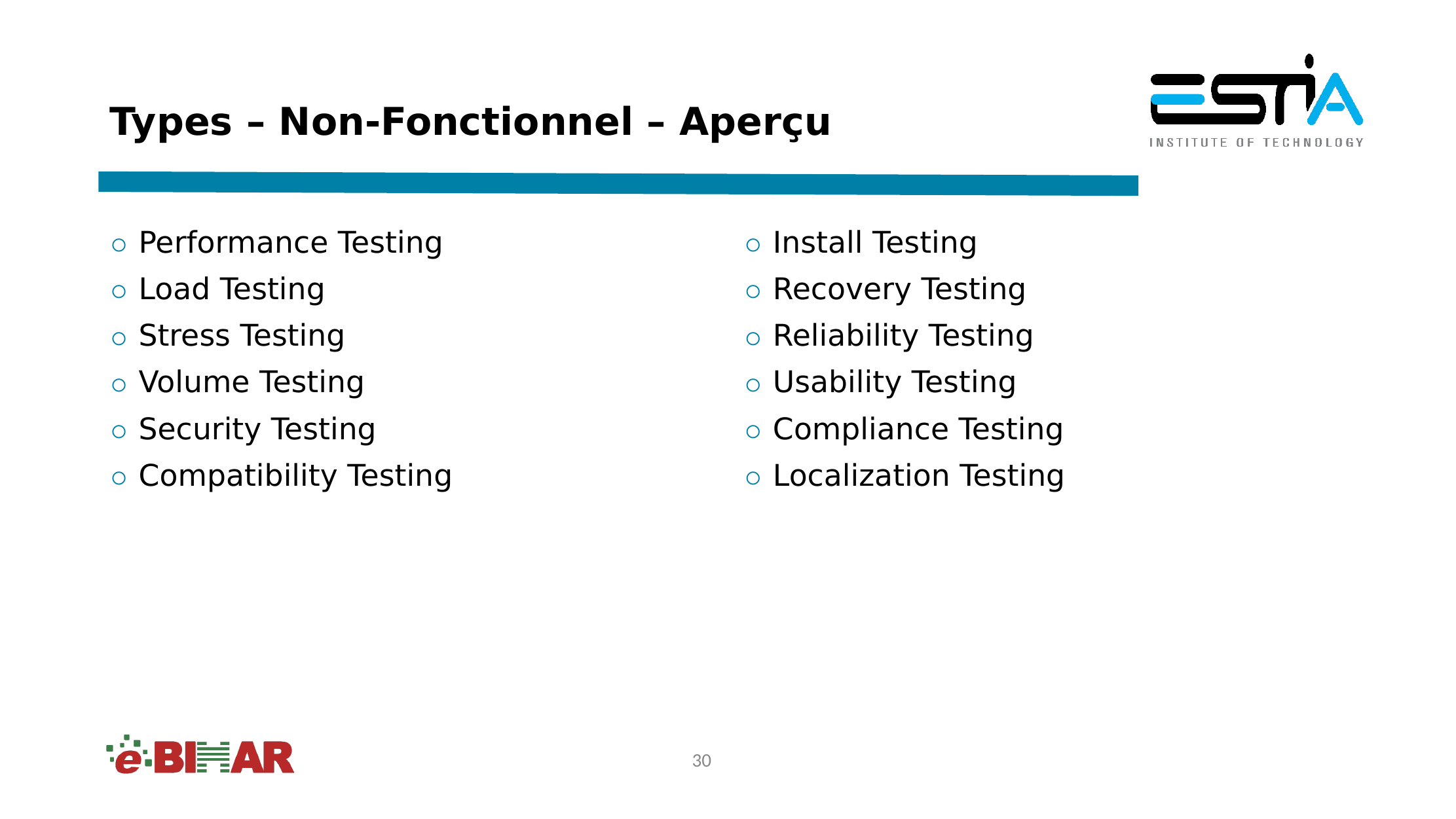

# Types – Non-Fonctionnel – Aperçu
 Performance Testing
 Load Testing
 Stress Testing
 Volume Testing
 Security Testing
 Compatibility Testing
 Install Testing
 Recovery Testing
 Reliability Testing
 Usability Testing
 Compliance Testing
 Localization Testing

30